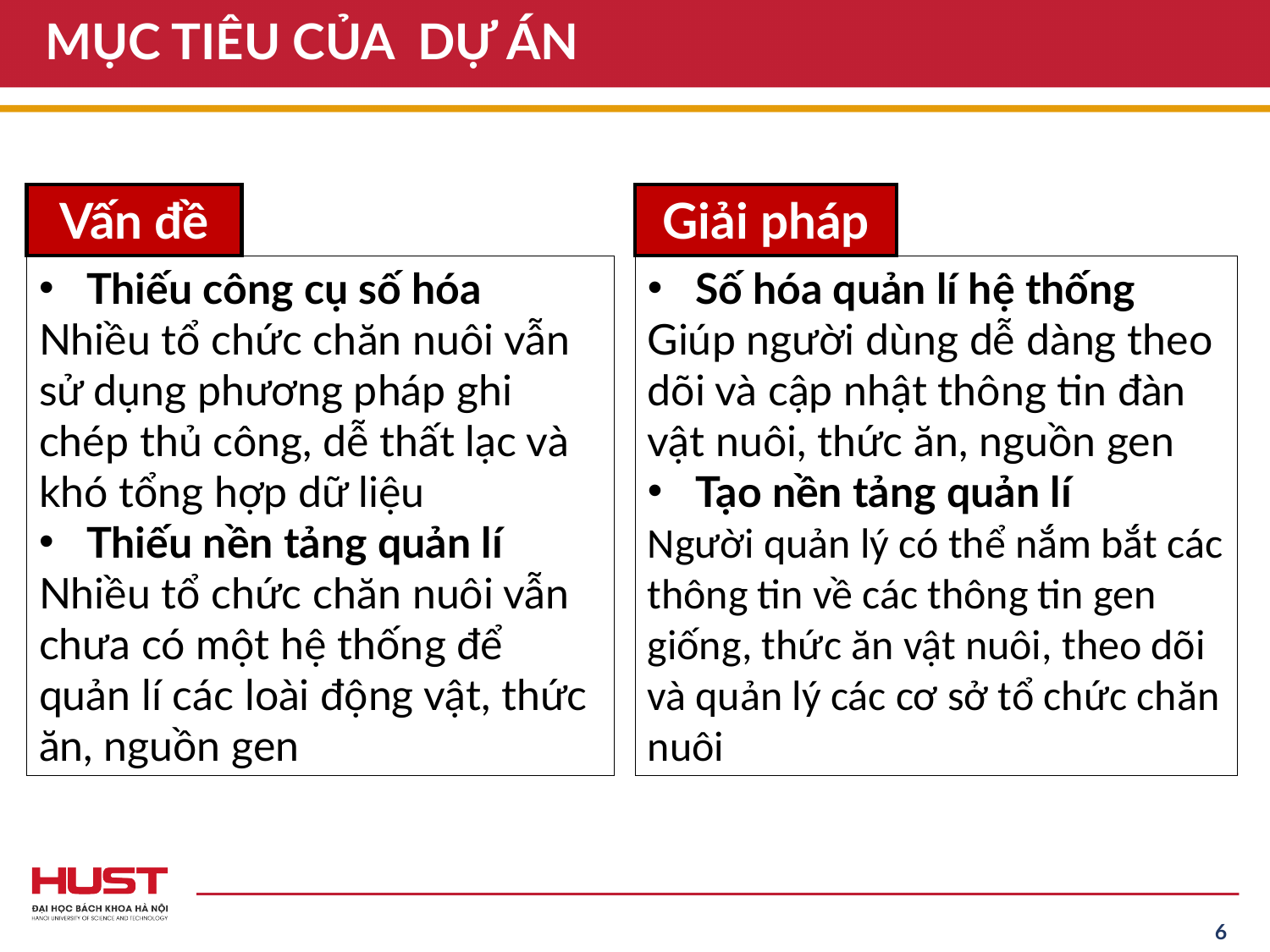

# MỤC TIÊU CỦA  DỰ ÁN
Vấn đề
Giải pháp
Thiếu công cụ số hóa
Nhiều tổ chức chăn nuôi vẫn sử dụng phương pháp ghi chép thủ công, dễ thất lạc và khó tổng hợp dữ liệu
Thiếu nền tảng quản lí
Nhiều tổ chức chăn nuôi vẫn chưa có một hệ thống để quản lí các loài động vật, thức ăn, nguồn gen
Số hóa quản lí hệ thống
Giúp người dùng dễ dàng theo dõi và cập nhật thông tin đàn vật nuôi, thức ăn, nguồn gen
Tạo nền tảng quản lí
Người quản lý có thể nắm bắt các thông tin về các thông tin gen giống, thức ăn vật nuôi, theo dõi và quản lý các cơ sở tổ chức chăn nuôi
6